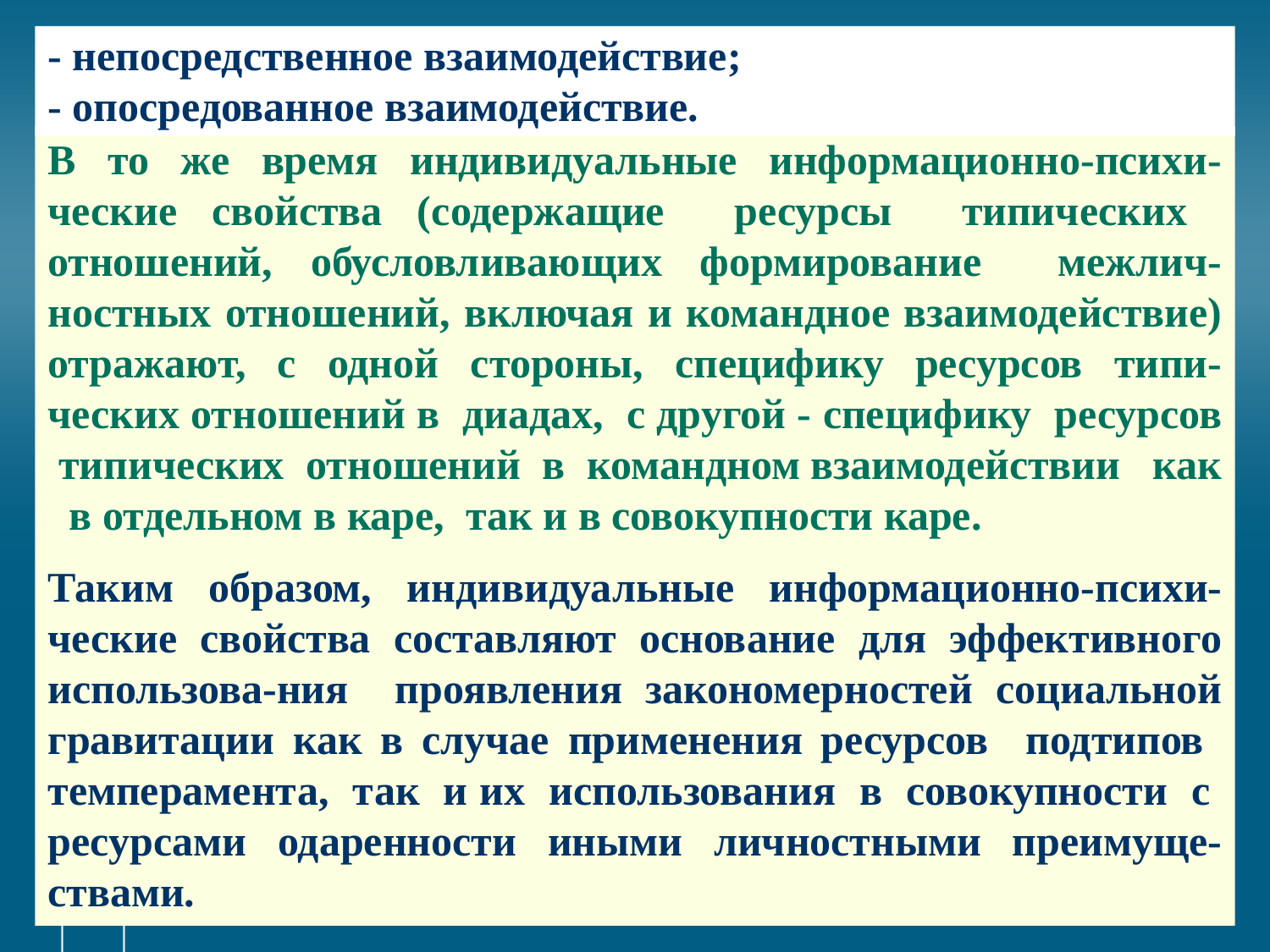

# - непосредственное взаимодействие; - опосредованное взаимодействие.
В то же время индивидуальные информационно-психи-ческие свойства (содержащие  ресурсы  типических  отношений,  обусловливающих  формирование    межлич-ностных отношений, включая и командное взаимодействие) отражают, с одной стороны, специфику ресурсов типи-ческих отношений в  диадах,  с другой - специфику  ресурсов  типических  отношений  в  командном взаимодействии   как   в отдельном в каре,  так и в совокупности каре.
Таким образом, индивидуальные информационно-психи-ческие свойства составляют основание для эффективного использова-ния  проявления закономерностей социальной гравитации как в случае применения ресурсов  подтипов  темперамента,  так  и их  использования  в  совокупности  с  ресурсами одаренности иными личностными преимуще-ствами.